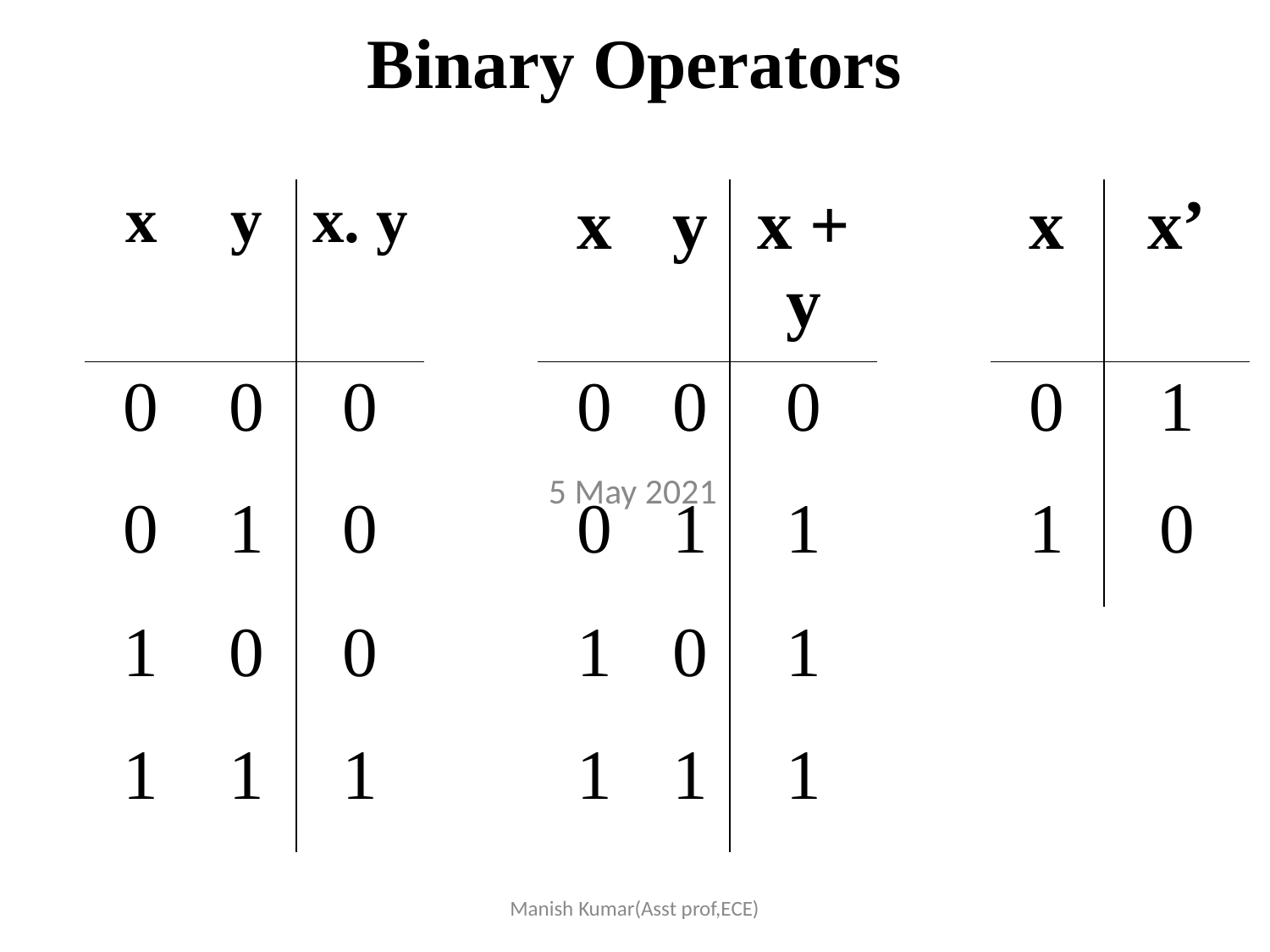

# Binary Operators
5 May 2021
| x | y | x. y |  | x | y | x + y |  | x | x’ |
| --- | --- | --- | --- | --- | --- | --- | --- | --- | --- |
| 0 | 0 | 0 |  | 0 | 0 | 0 |  | 0 | 1 |
| 0 | 1 | 0 |  | 0 | 1 | 1 |  | 1 | 0 |
| 1 | 0 | 0 |  | 1 | 0 | 1 |  |  |  |
| 1 | 1 | 1 |  | 1 | 1 | 1 |  |  |  |
Manish Kumar(Asst prof,ECE)